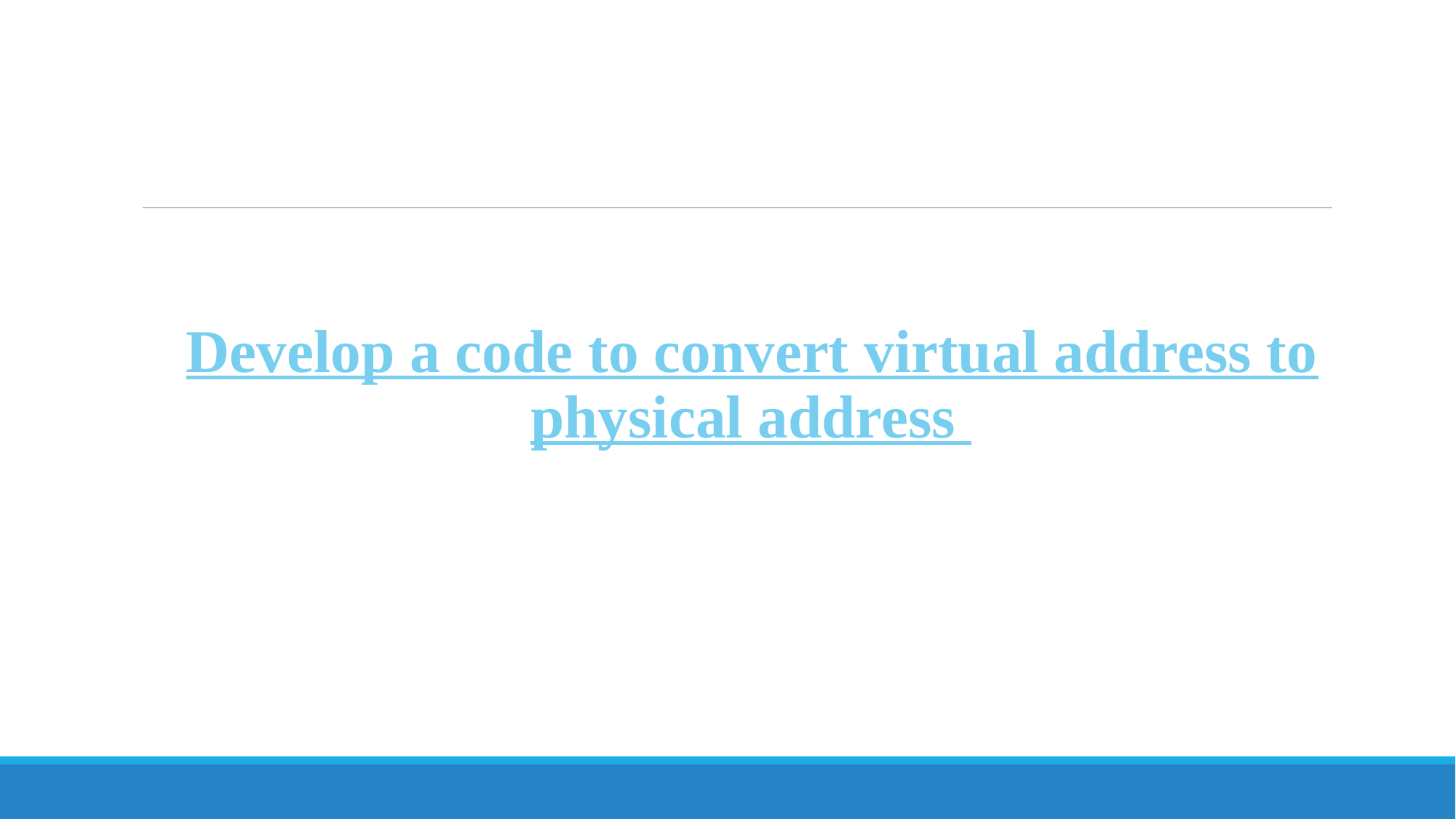

#
Develop a code to convert virtual address to physical address